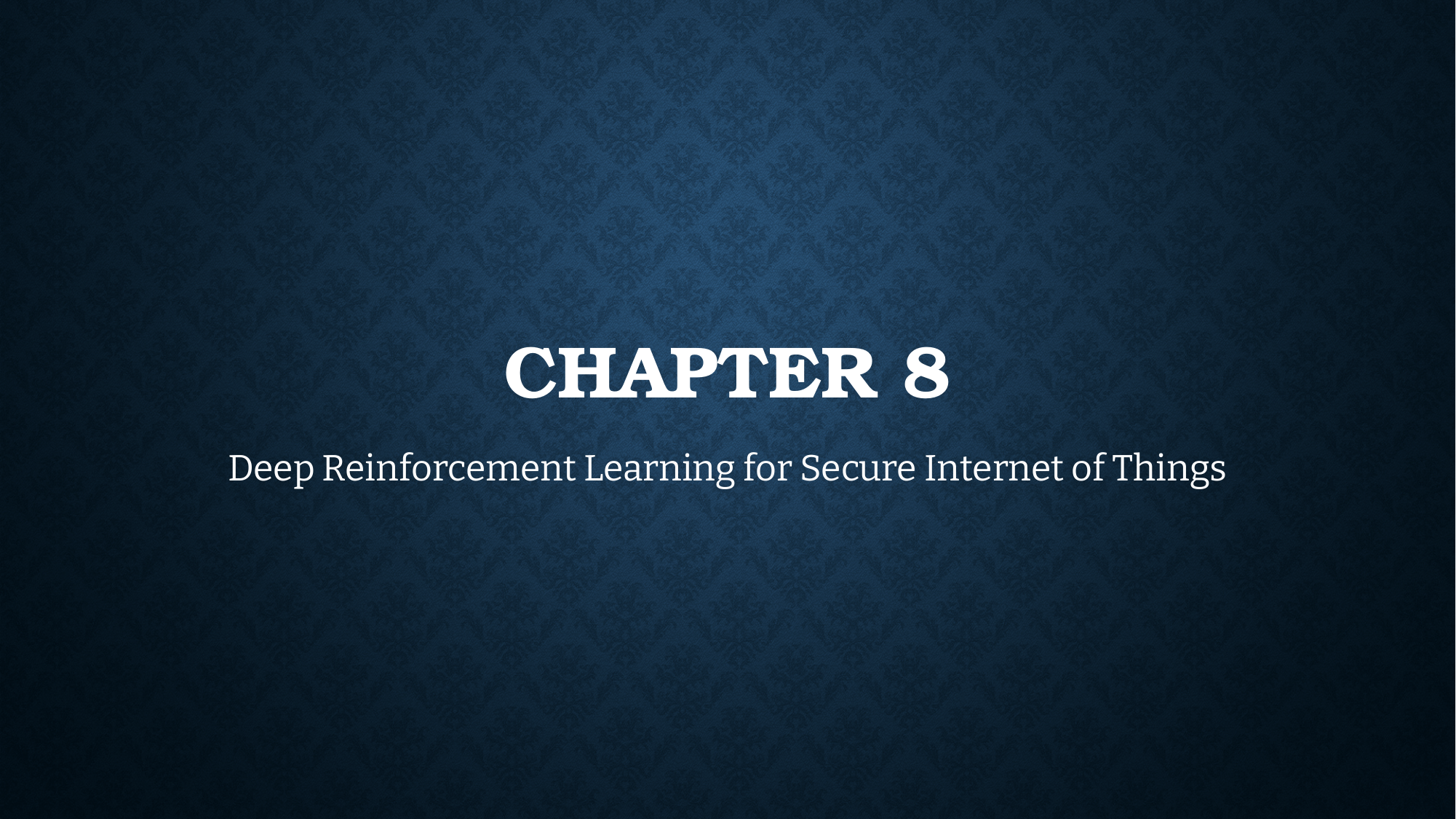

# Chapter 8
Deep Reinforcement Learning for Secure Internet of Things